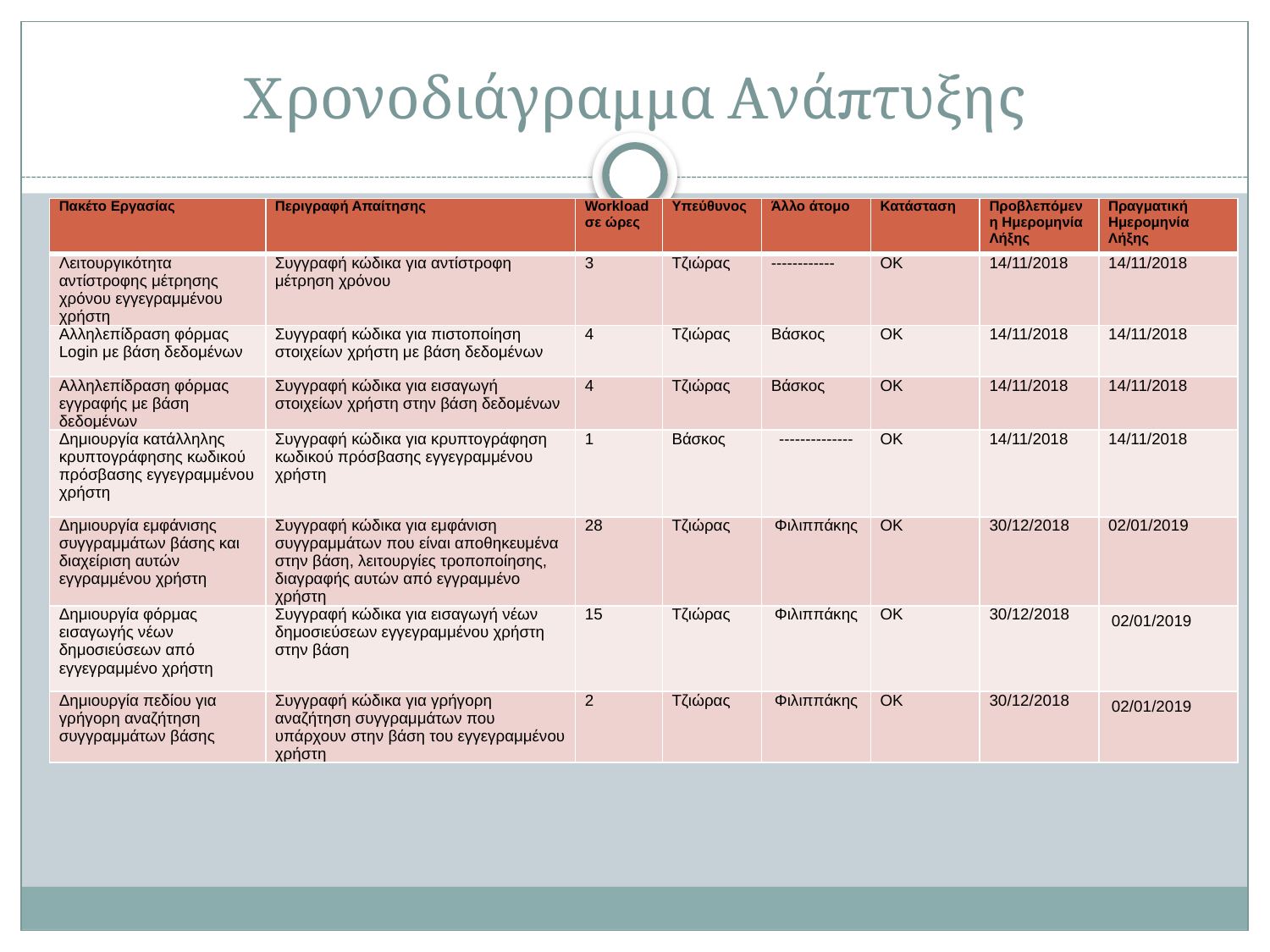

# Χρονοδιάγραμμα Ανάπτυξης
| Πακέτο Εργασίας | Περιγραφή Απαίτησης | Workload σε ώρες | Υπεύθυνος | Άλλο άτομο | Κατάσταση | Προβλεπόμενη Ημερομηνία Λήξης | Πραγματική Ημερομηνία Λήξης |
| --- | --- | --- | --- | --- | --- | --- | --- |
| Λειτουργικότητα αντίστροφης μέτρησης χρόνου εγγεγραμμένου χρήστη | Συγγραφή κώδικα για αντίστροφη μέτρηση χρόνου | 3 | Τζιώρας | ------------ | ΟΚ | 14/11/2018 | 14/11/2018 |
| Αλληλεπίδραση φόρμας Login με βάση δεδομένων | Συγγραφή κώδικα για πιστοποίηση στοιχείων χρήστη με βάση δεδομένων | 4 | Τζιώρας | Βάσκος | ΟΚ | 14/11/2018 | 14/11/2018 |
| Αλληλεπίδραση φόρμας εγγραφής με βάση δεδομένων | Συγγραφή κώδικα για εισαγωγή στοιχείων χρήστη στην βάση δεδομένων | 4 | Τζιώρας | Βάσκος | ΟΚ | 14/11/2018 | 14/11/2018 |
| Δημιουργία κατάλληλης κρυπτογράφησης κωδικού πρόσβασης εγγεγραμμένου χρήστη | Συγγραφή κώδικα για κρυπτογράφηση κωδικού πρόσβασης εγγεγραμμένου χρήστη | 1 | Βάσκος | -------------- | ΟΚ | 14/11/2018 | 14/11/2018 |
| Δημιουργία εμφάνισης συγγραμμάτων βάσης και διαχείριση αυτών εγγραμμένου χρήστη | Συγγραφή κώδικα για εμφάνιση συγγραμμάτων που είναι αποθηκευμένα στην βάση, λειτουργίες τροποποίησης, διαγραφής αυτών από εγγραμμένο χρήστη | 28 | Τζιώρας | Φιλιππάκης | ΟΚ | 30/12/2018 | 02/01/2019 |
| Δημιουργία φόρμας εισαγωγής νέων δημοσιεύσεων από εγγεγραμμένο χρήστη | Συγγραφή κώδικα για εισαγωγή νέων δημοσιεύσεων εγγεγραμμένου χρήστη στην βάση | 15 | Τζιώρας | Φιλιππάκης | ΟΚ | 30/12/2018 | 02/01/2019 |
| Δημιουργία πεδίου για γρήγορη αναζήτηση συγγραμμάτων βάσης | Συγγραφή κώδικα για γρήγορη αναζήτηση συγγραμμάτων που υπάρχουν στην βάση του εγγεγραμμένου χρήστη | 2 | Τζιώρας | Φιλιππάκης | ΟΚ | 30/12/2018 | 02/01/2019 |